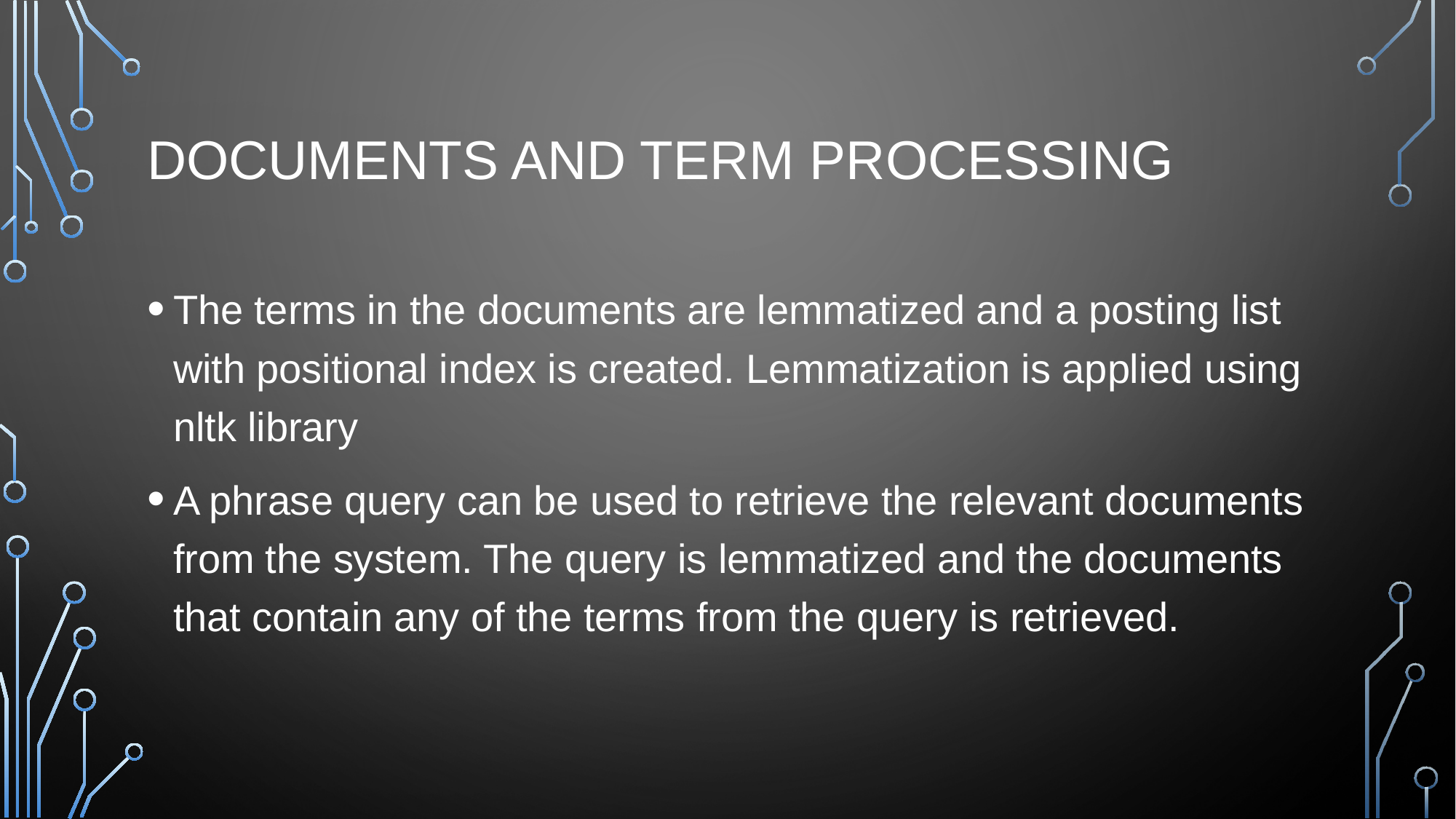

# Documents and term processing
The terms in the documents are lemmatized and a posting list with positional index is created. Lemmatization is applied using nltk library
A phrase query can be used to retrieve the relevant documents from the system. The query is lemmatized and the documents that contain any of the terms from the query is retrieved.